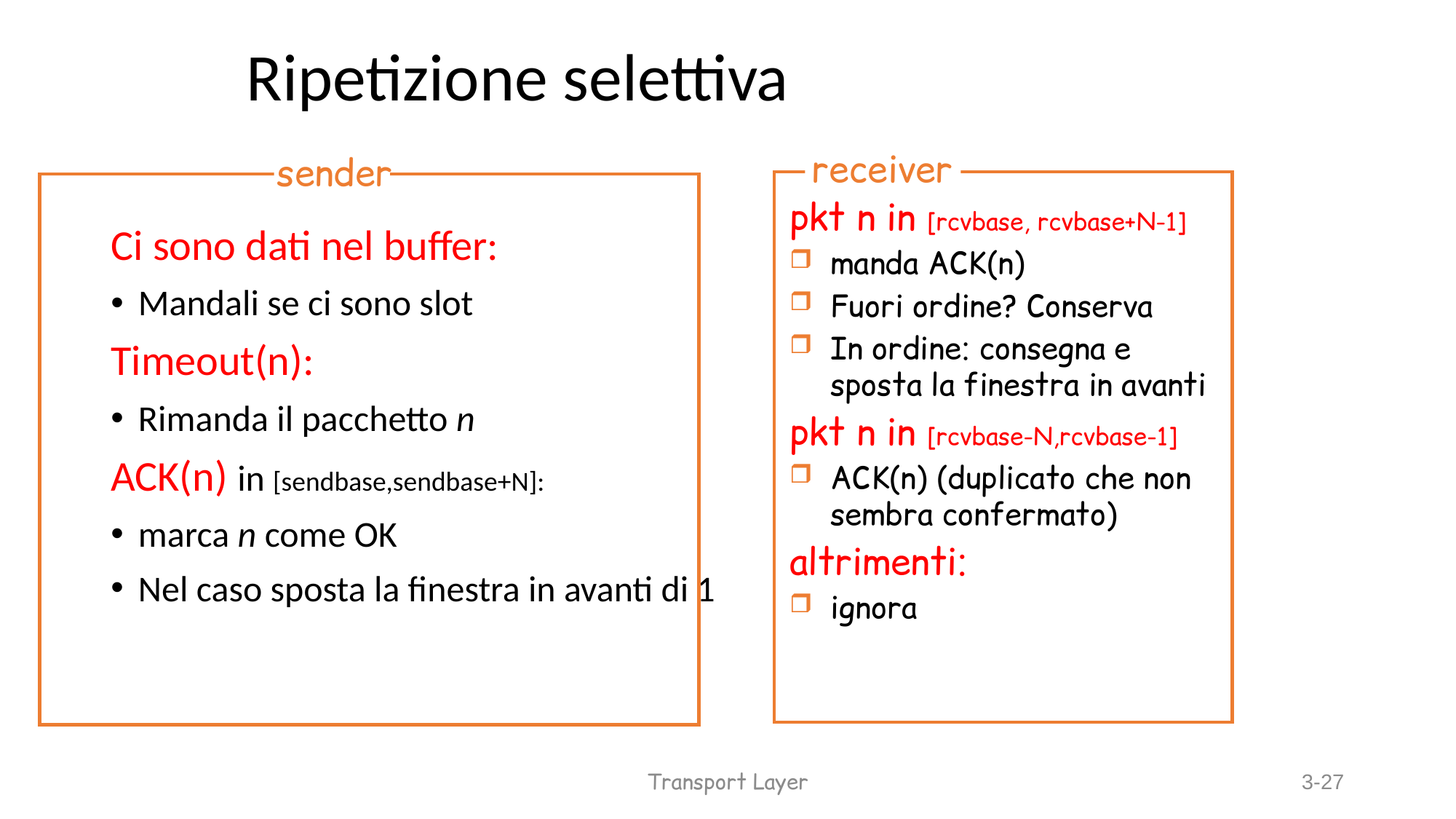

# Ripetizione selettiva
receiver

sender

pkt n in [rcvbase, rcvbase+N-1]
manda ACK(n)
Fuori ordine? Conserva
In ordine: consegna e sposta la finestra in avanti
pkt n in [rcvbase-N,rcvbase-1]
ACK(n) (duplicato che non sembra confermato)
altrimenti:
ignora

Ci sono dati nel buffer:
Mandali se ci sono slot
Timeout(n):
Rimanda il pacchetto n
ACK(n) in [sendbase,sendbase+N]:
marca n come OK
Nel caso sposta la finestra in avanti di 1

Transport Layer
3-27